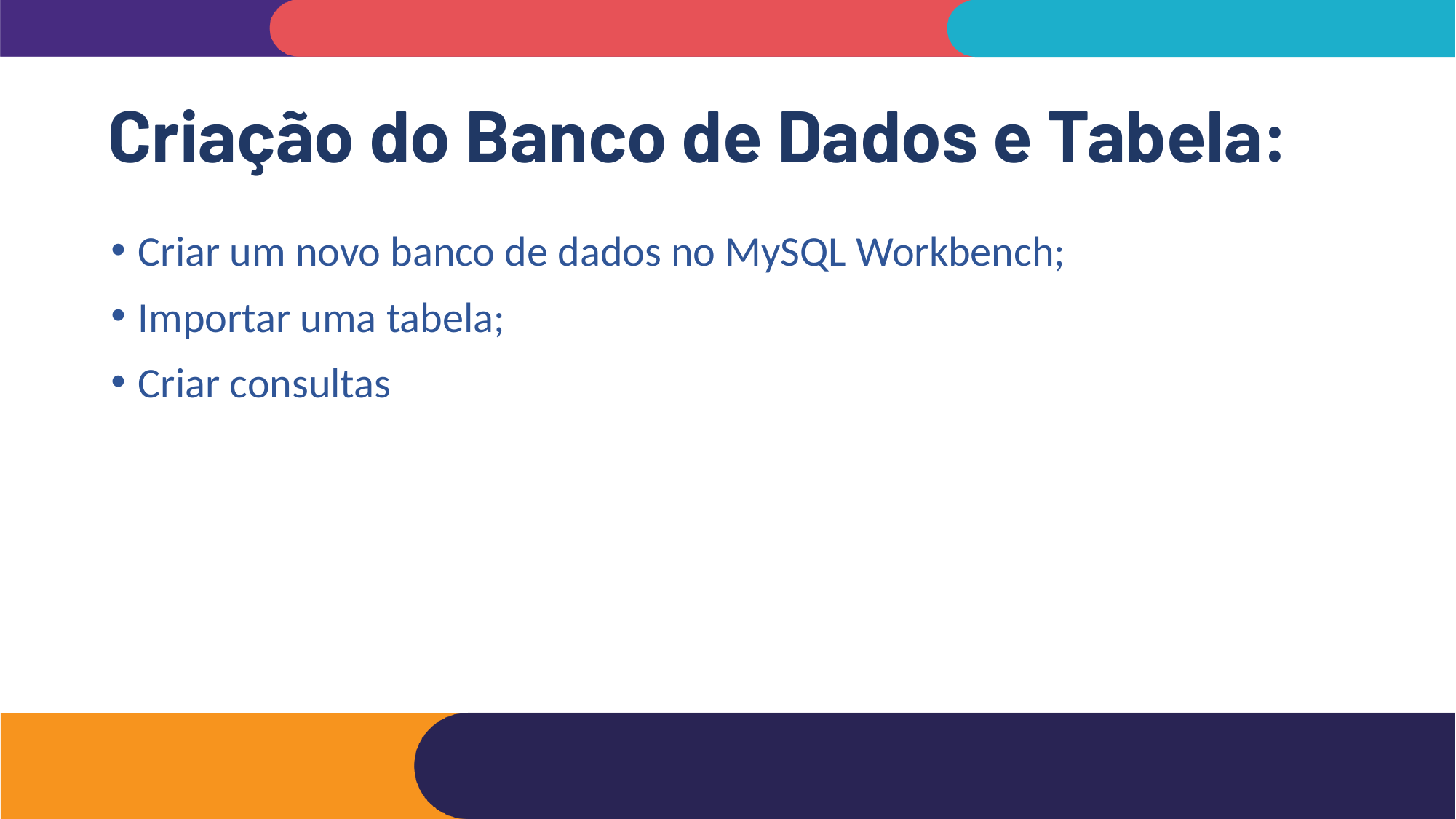

# Criação do Banco de Dados e Tabela:
Criar um novo banco de dados no MySQL Workbench;
Importar uma tabela;
Criar consultas